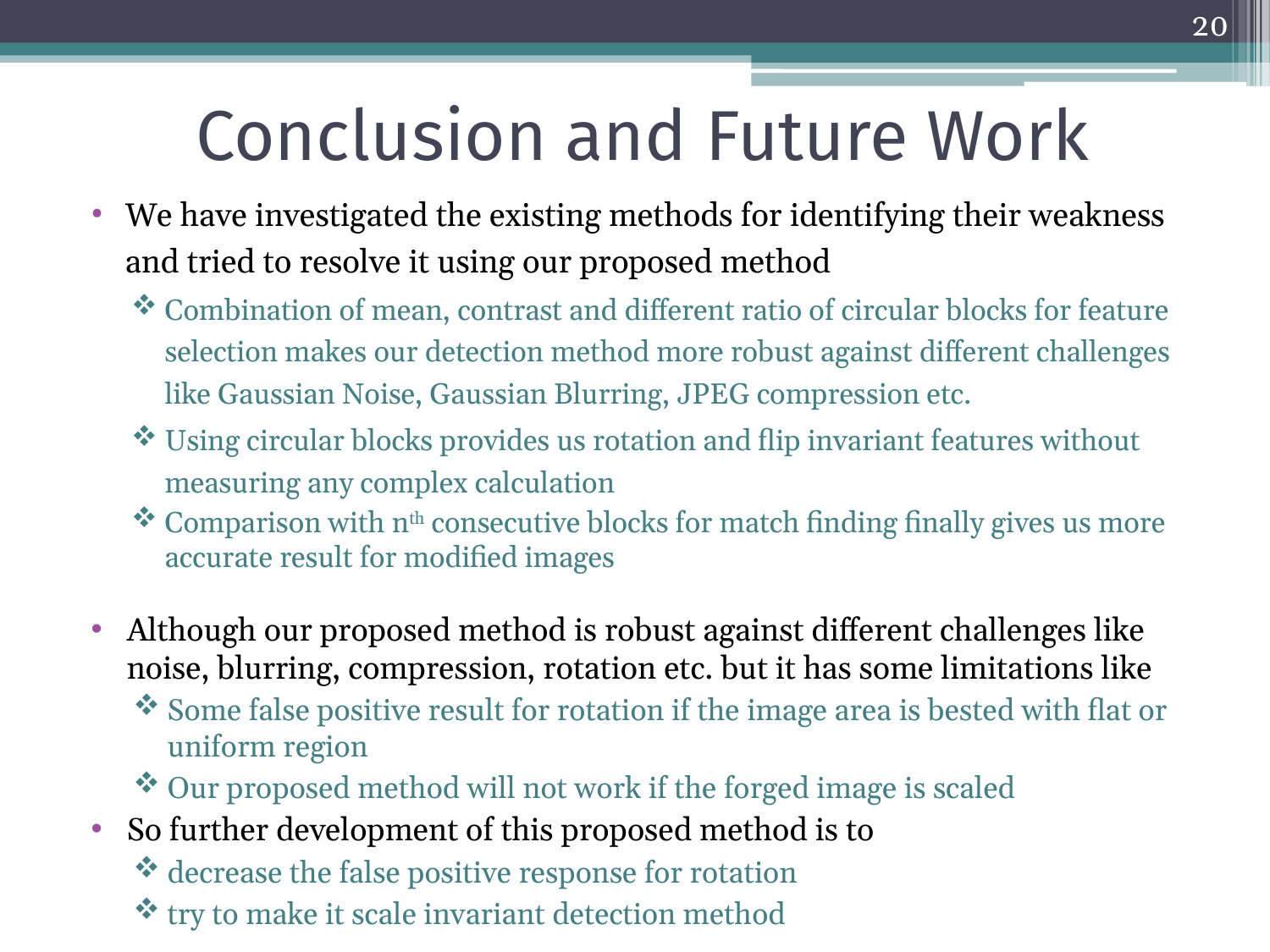

20
# Conclusion and Future Work
We have investigated the existing methods for identifying their weakness and tried to resolve it using our proposed method
Combination of mean, contrast and different ratio of circular blocks for feature selection makes our detection method more robust against different challenges like Gaussian Noise, Gaussian Blurring, JPEG compression etc.
Using circular blocks provides us rotation and flip invariant features without measuring any complex calculation
Comparison with nth consecutive blocks for match finding finally gives us more accurate result for modified images

Although our proposed method is robust against different challenges like noise, blurring, compression, rotation etc. but it has some limitations like
Some false positive result for rotation if the image area is bested with flat or uniform region
Our proposed method will not work if the forged image is scaled
So further development of this proposed method is to
decrease the false positive response for rotation
try to make it scale invariant detection method